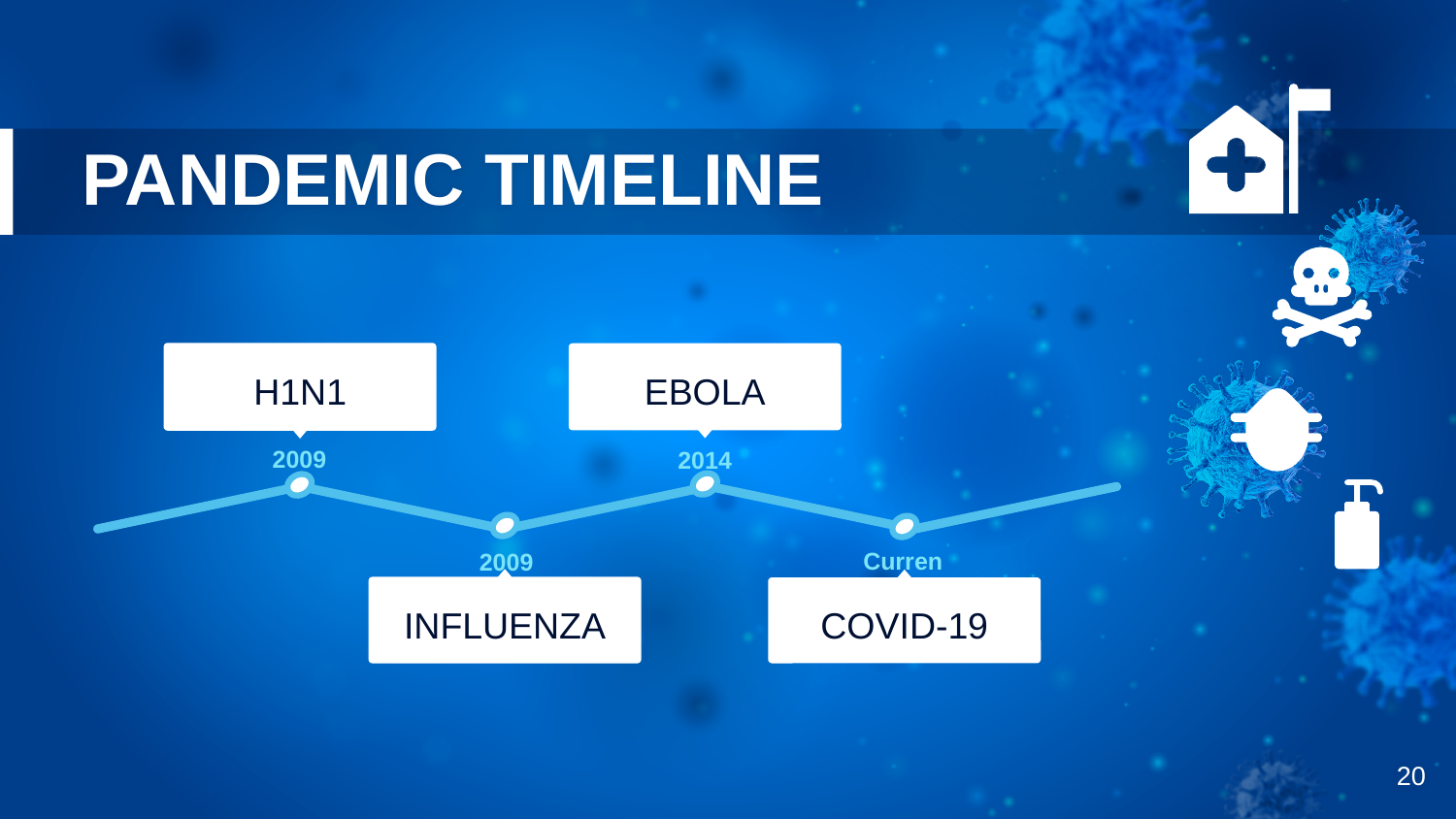

# PANDEMIC TIMELINE

H1N1
2009

EBOLA
2014

2009

INFLUENZA

Current

COVID-19
20